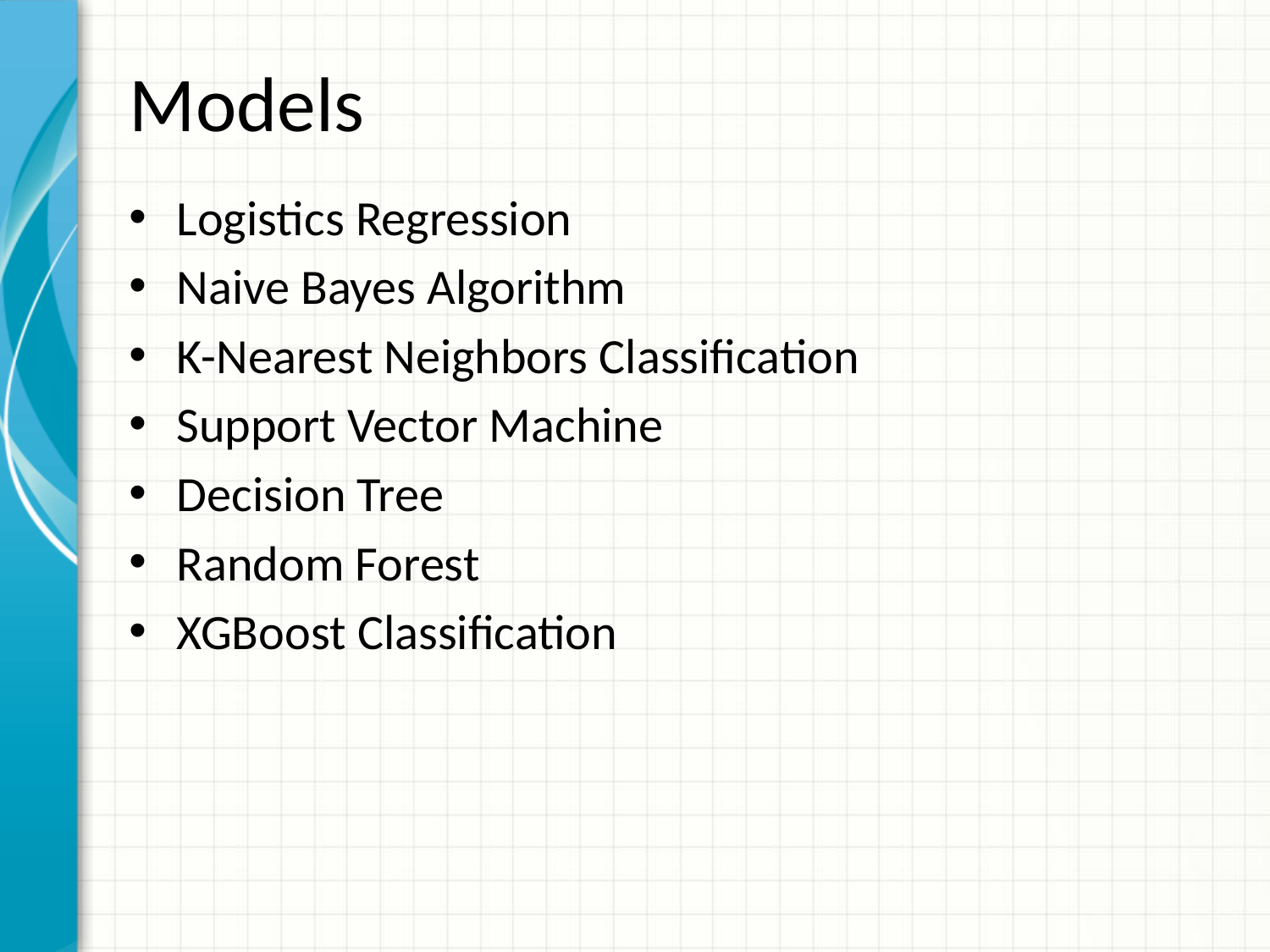

# Models
Logistics Regression
Naive Bayes Algorithm
K-Nearest Neighbors Classification
Support Vector Machine
Decision Tree
Random Forest
XGBoost Classification